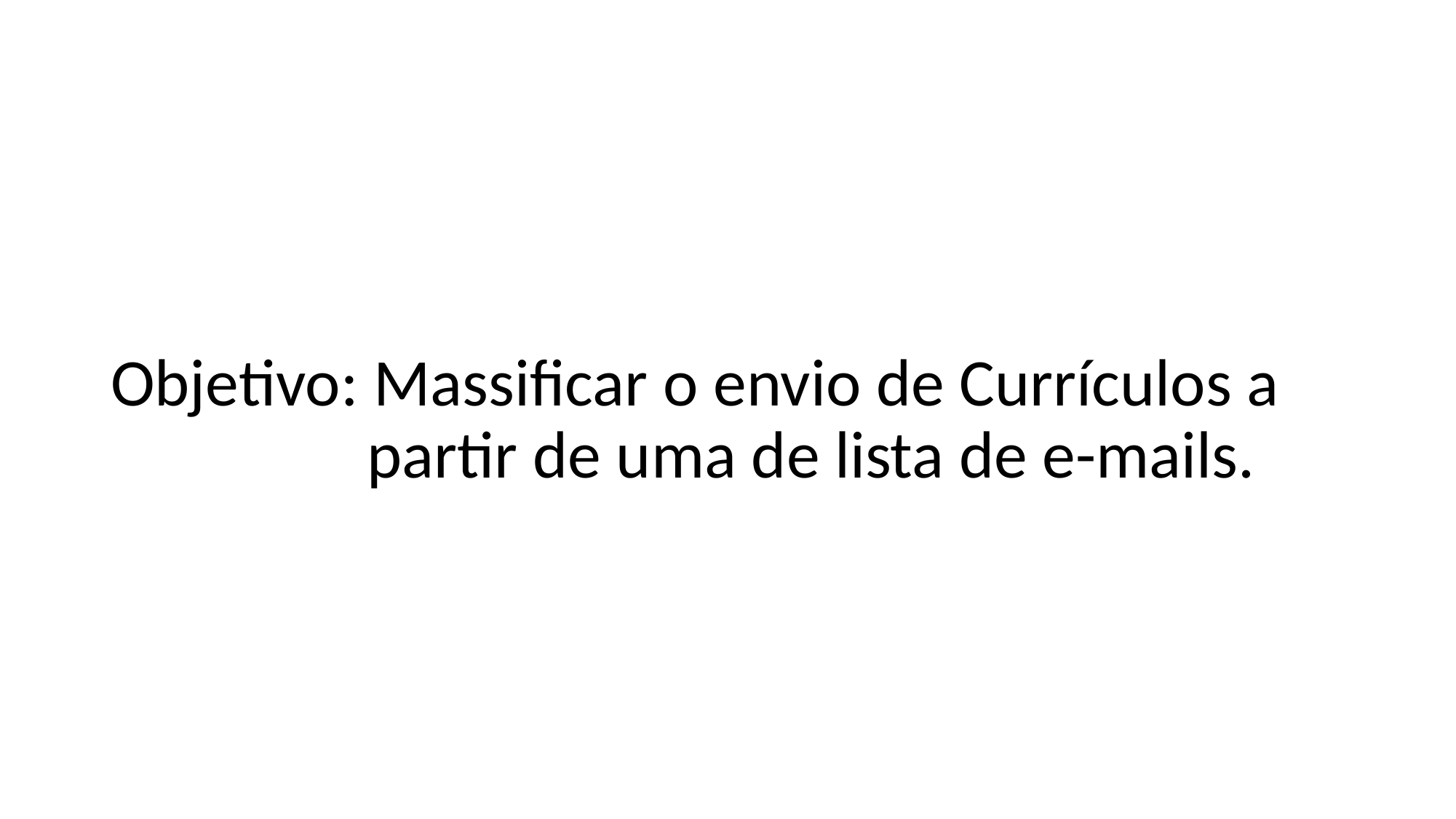

Objetivo: Massificar o envio de Currículos a partir de uma de lista de e-mails.